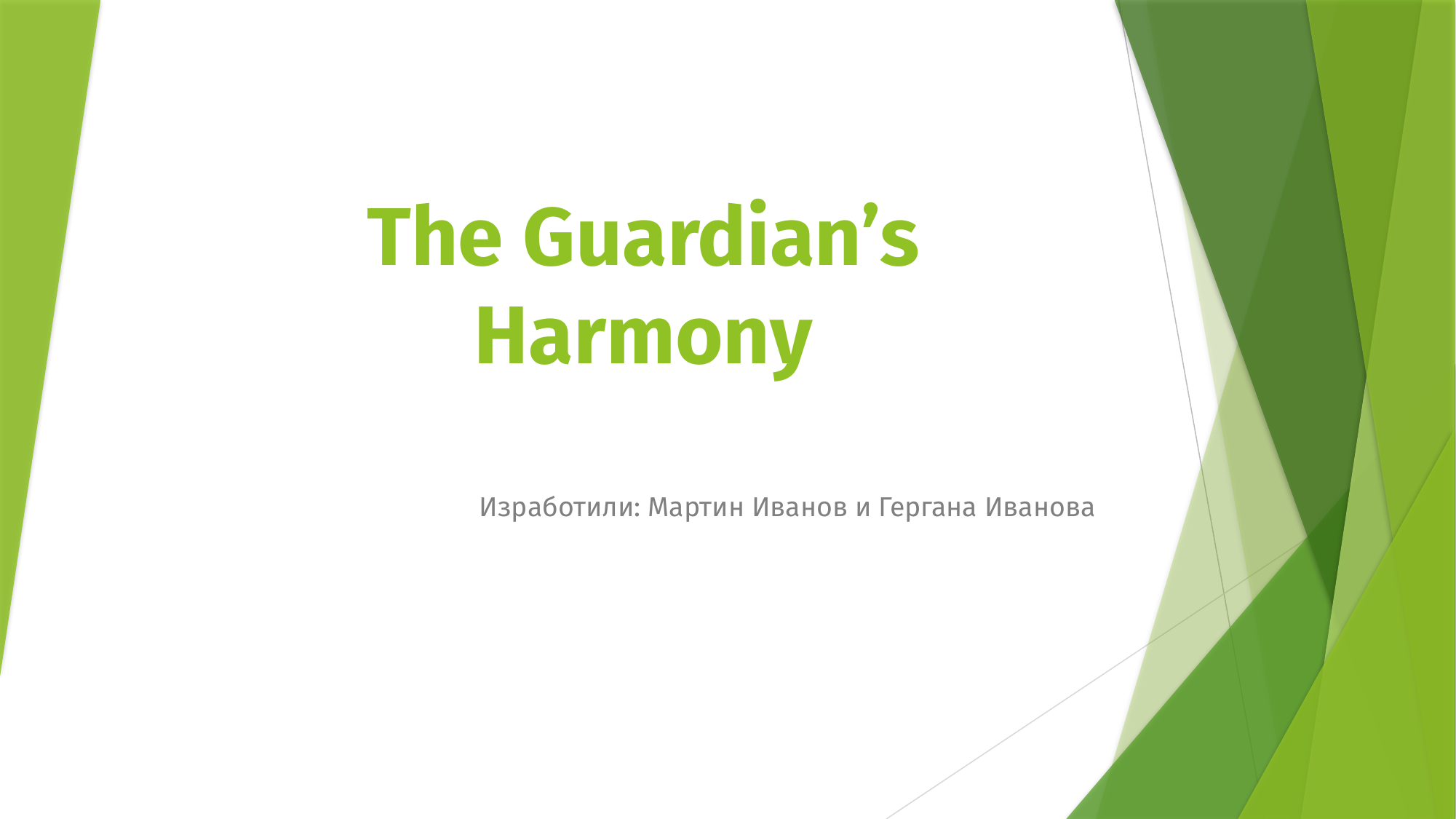

# The Guardian’s Harmony
Изработили: Мартин Иванов и Гергана Иванова